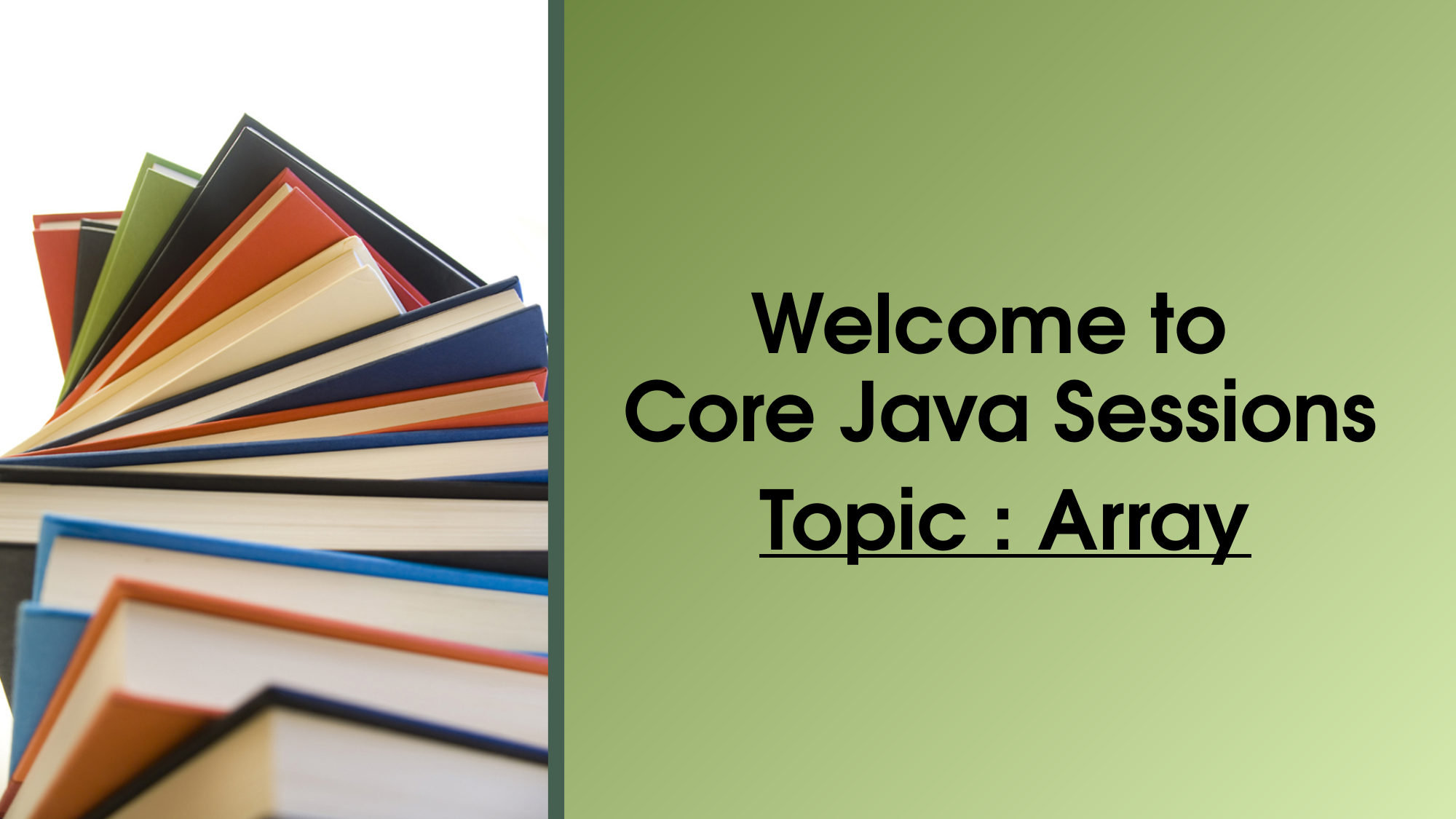

# Welcome to Core Java Sessions
Topic : Array